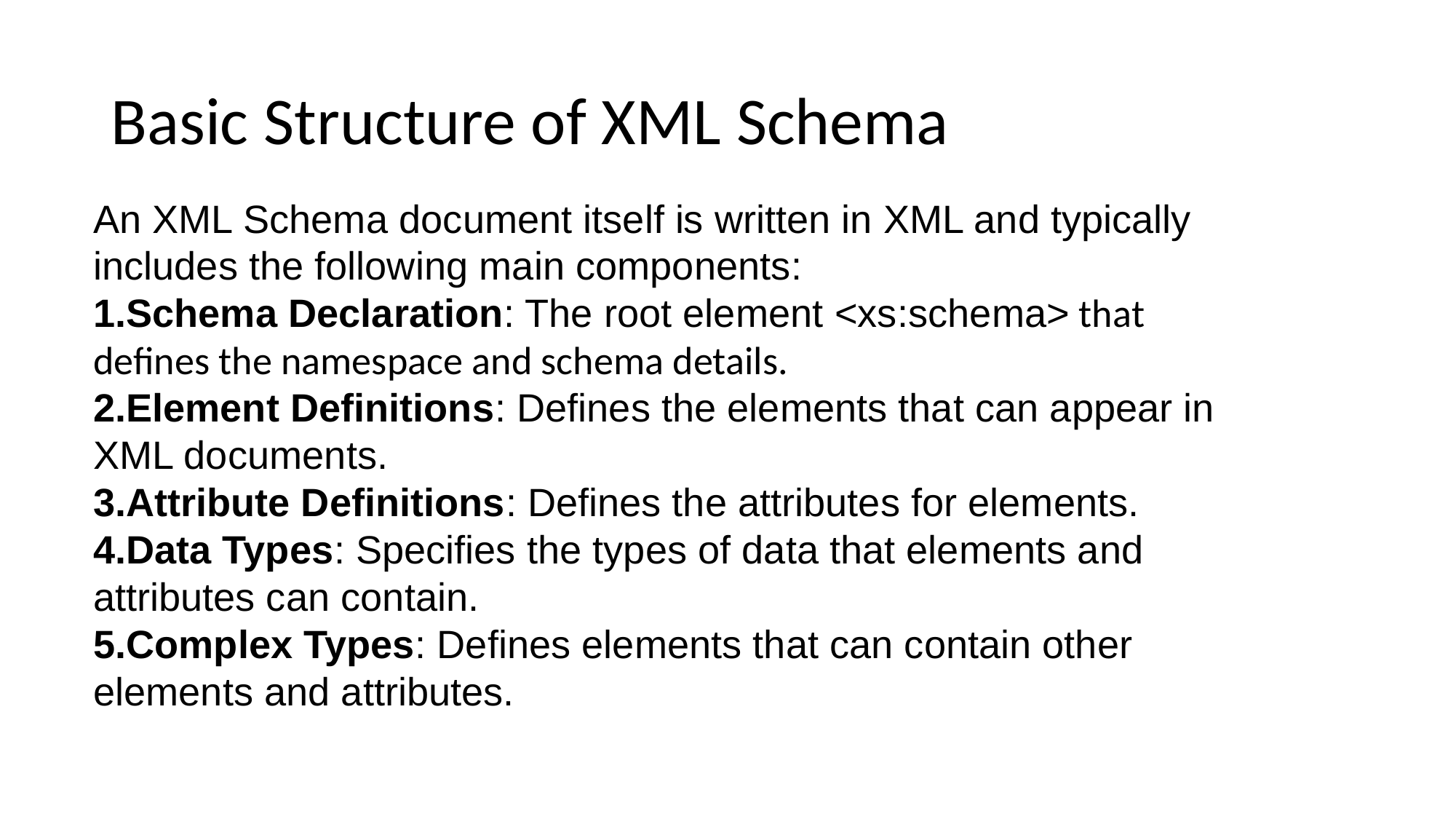

# Basic Structure of XML Schema
An XML Schema document itself is written in XML and typically includes the following main components:
Schema Declaration: The root element <xs:schema> that defines the namespace and schema details.
Element Definitions: Defines the elements that can appear in XML documents.
Attribute Definitions: Defines the attributes for elements.
Data Types: Specifies the types of data that elements and attributes can contain.
Complex Types: Defines elements that can contain other elements and attributes.